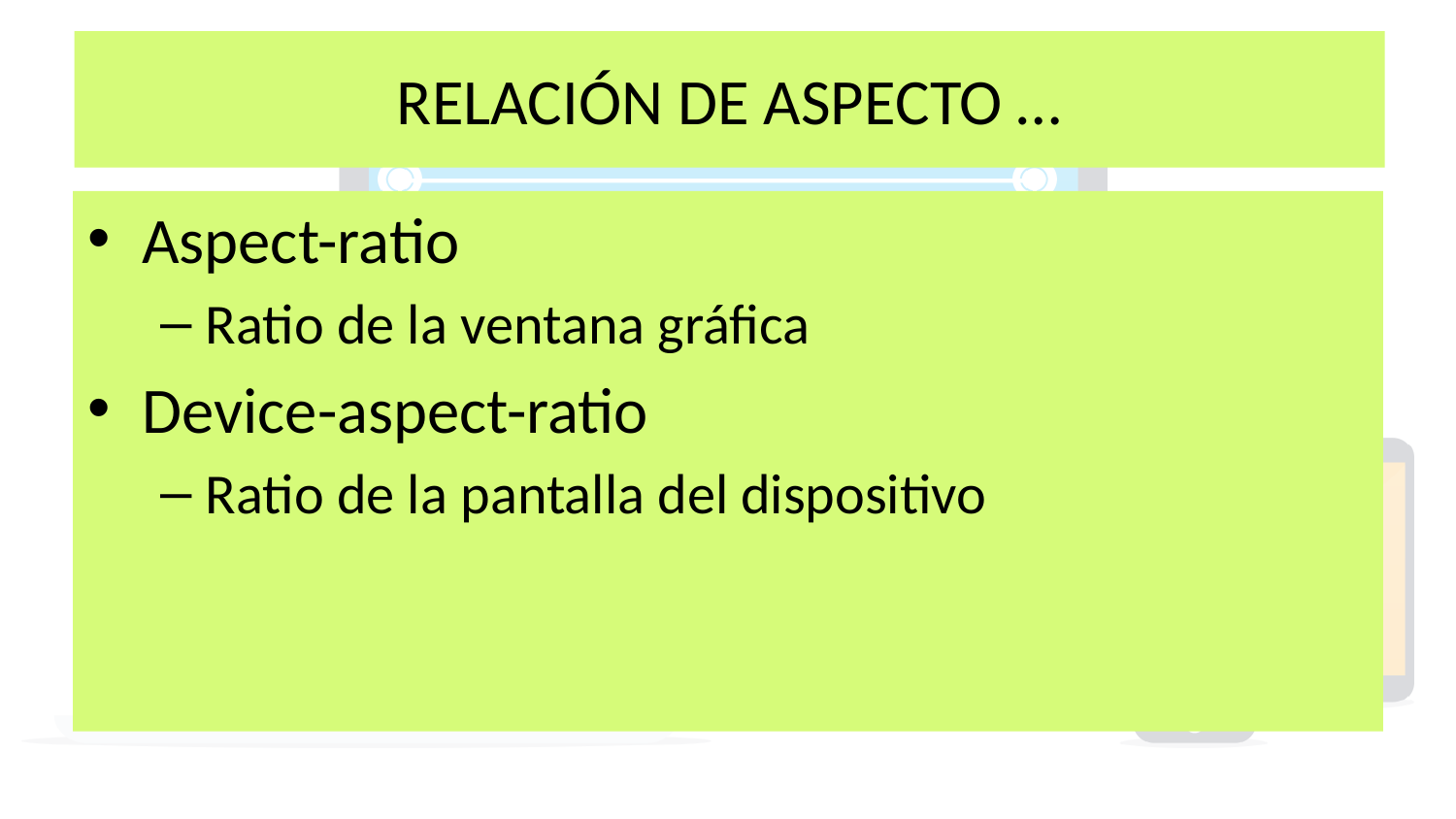

# RELACIÓN DE ASPECTO …
Aspect-ratio
Ratio de la ventana gráfica
Device-aspect-ratio
Ratio de la pantalla del dispositivo